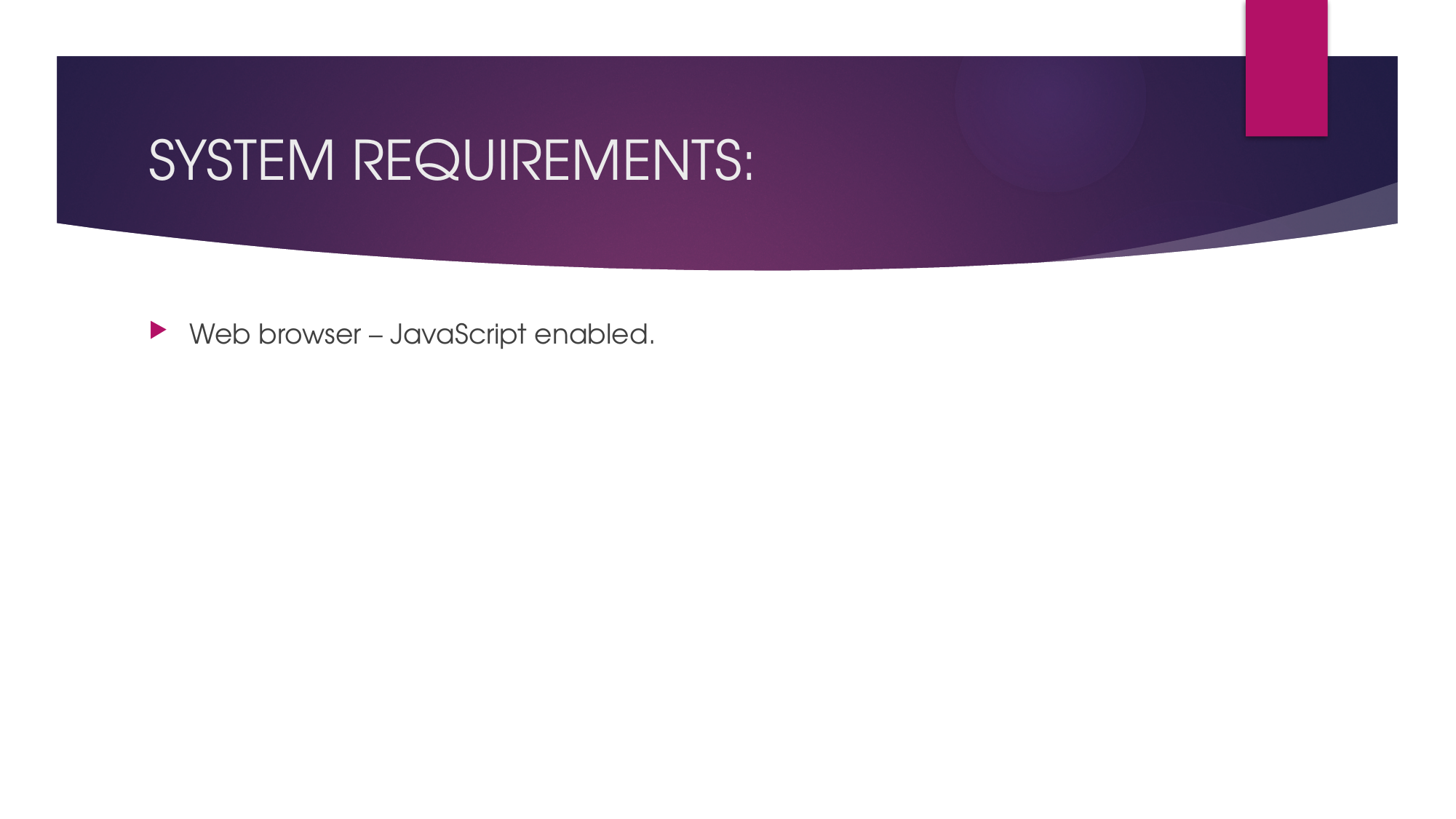

# SYSTEM REQUIREMENTS:
Web browser – JavaScript enabled.